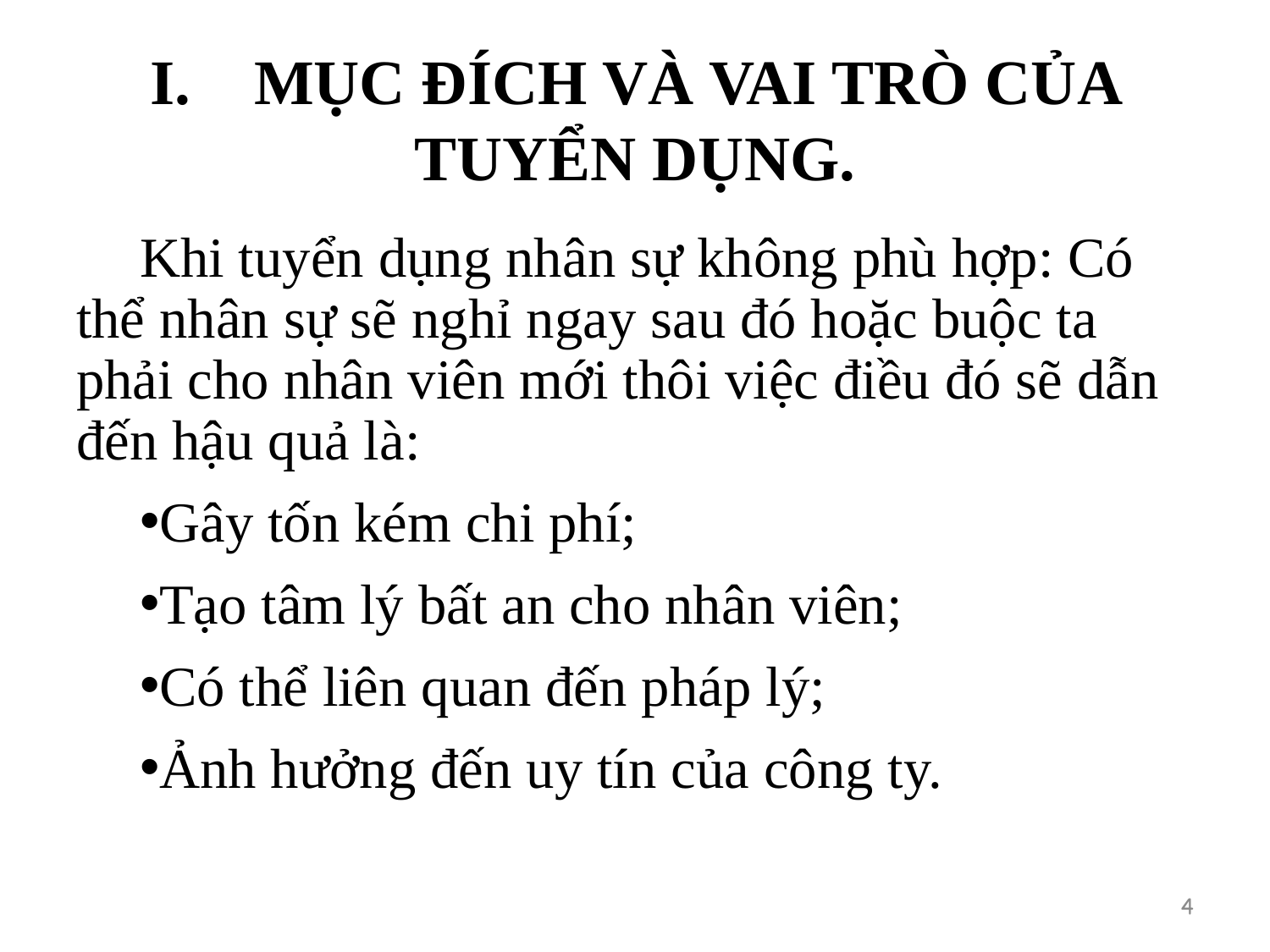

# I.    MỤC ĐÍCH VÀ VAI TRÒ CỦA TUYỂN DỤNG.
Khi tuyển dụng nhân sự không phù hợp: Có thể nhân sự sẽ nghỉ ngay sau đó hoặc buộc ta phải cho nhân viên mới thôi việc điều đó sẽ dẫn đến hậu quả là:
Gây tốn kém chi phí;
Tạo tâm lý bất an cho nhân viên;
Có thể liên quan đến pháp lý;
Ảnh hưởng đến uy tín của công ty.
4